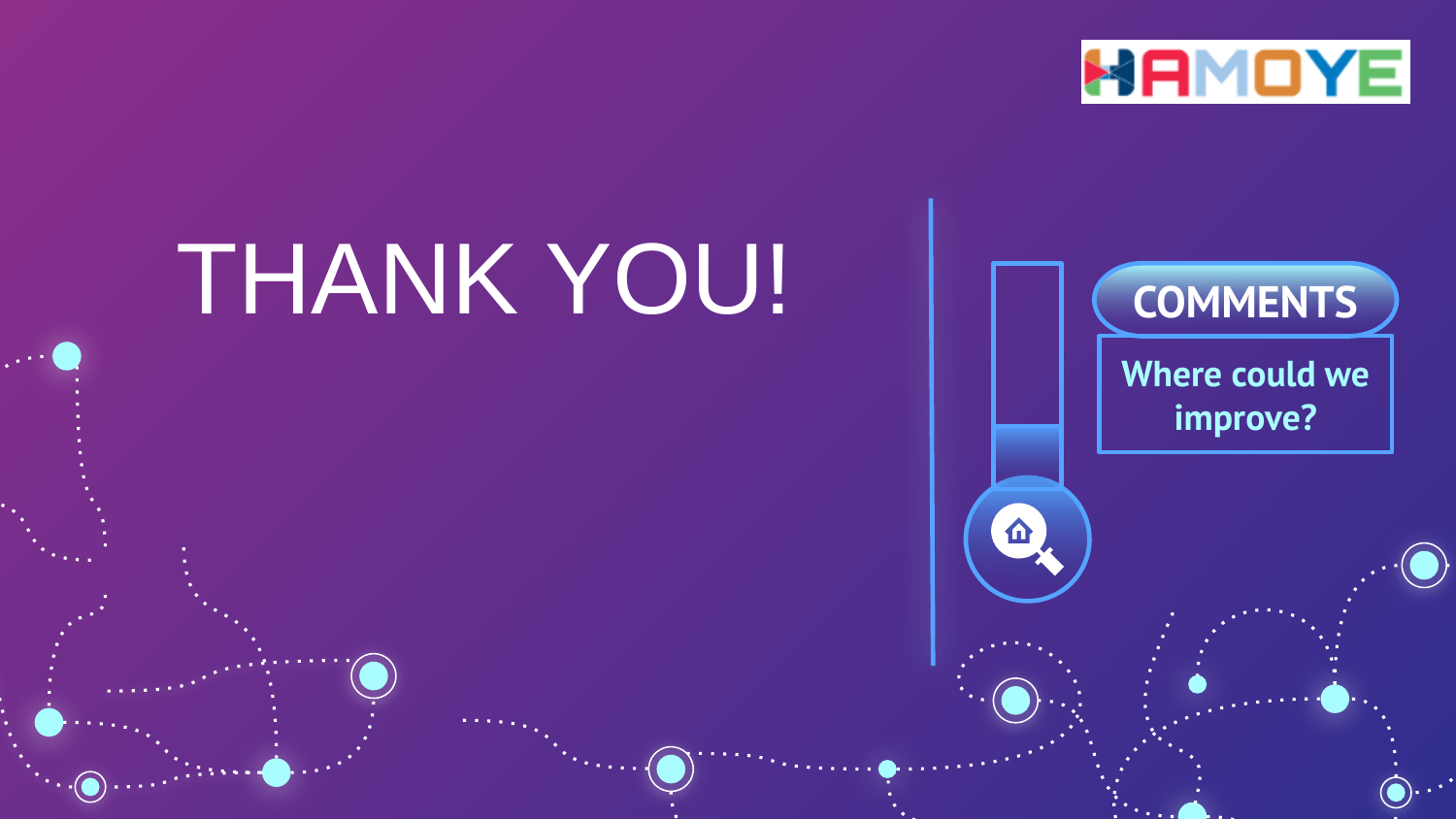

THANK YOU!

COMMENTS
Where could we improve?